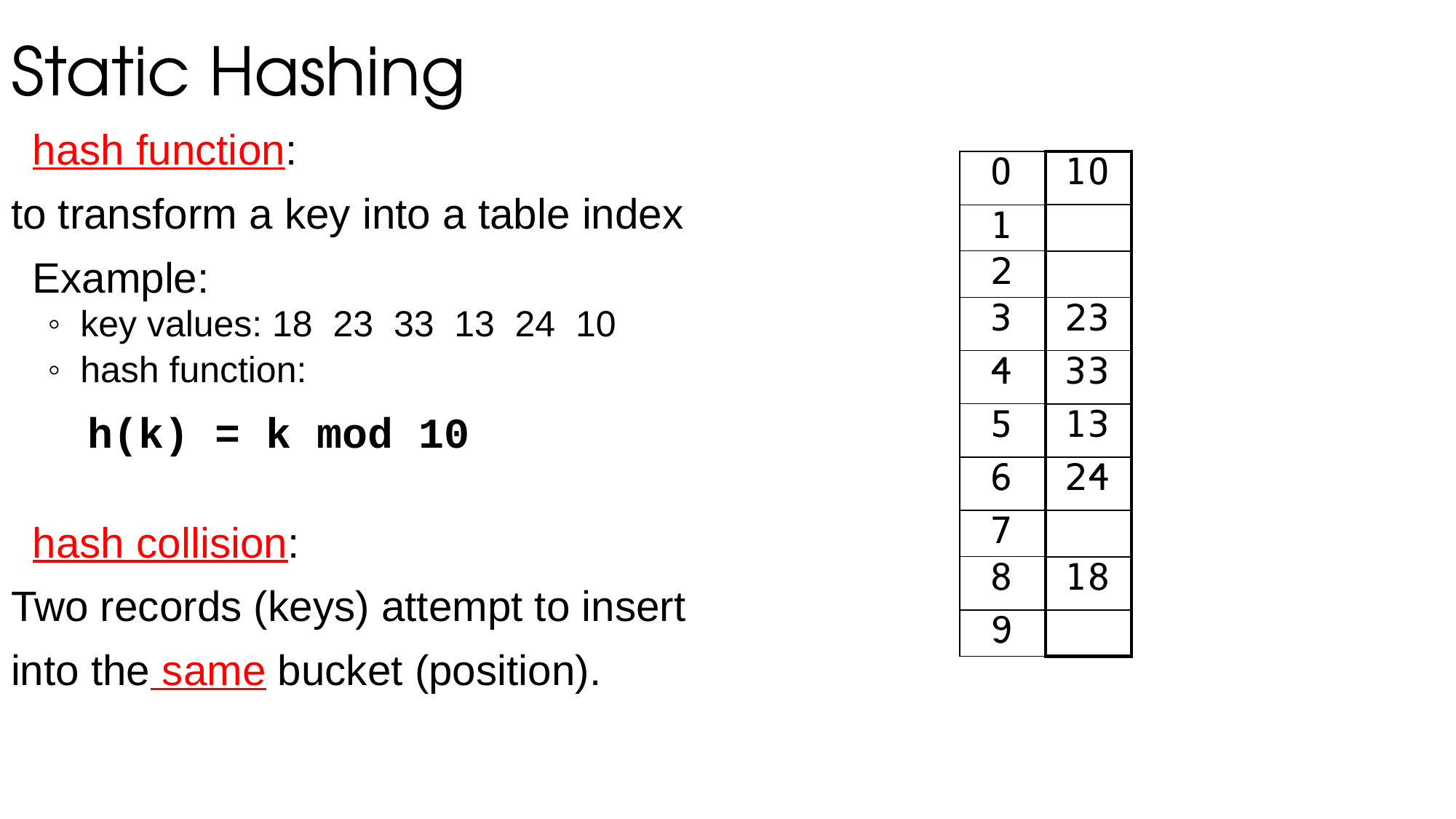

Static Hashing
hash function:
	to transform a key into a table index
Example:
key values: 18  23  33  13  24  10
hash function:
	   h(k) = k mod 10

hash collision:
	Two records (keys) attempt to insert
	into the same bucket (position).

| 0 | 10 |
| --- | --- |
| 1 |  |
| 2 |  |
| 3 | 23 |
| 4 | 33 |
| 5 | 13 |
| 6 | 24 |
| 7 |  |
| 8 | 18 |
| 9 |  |